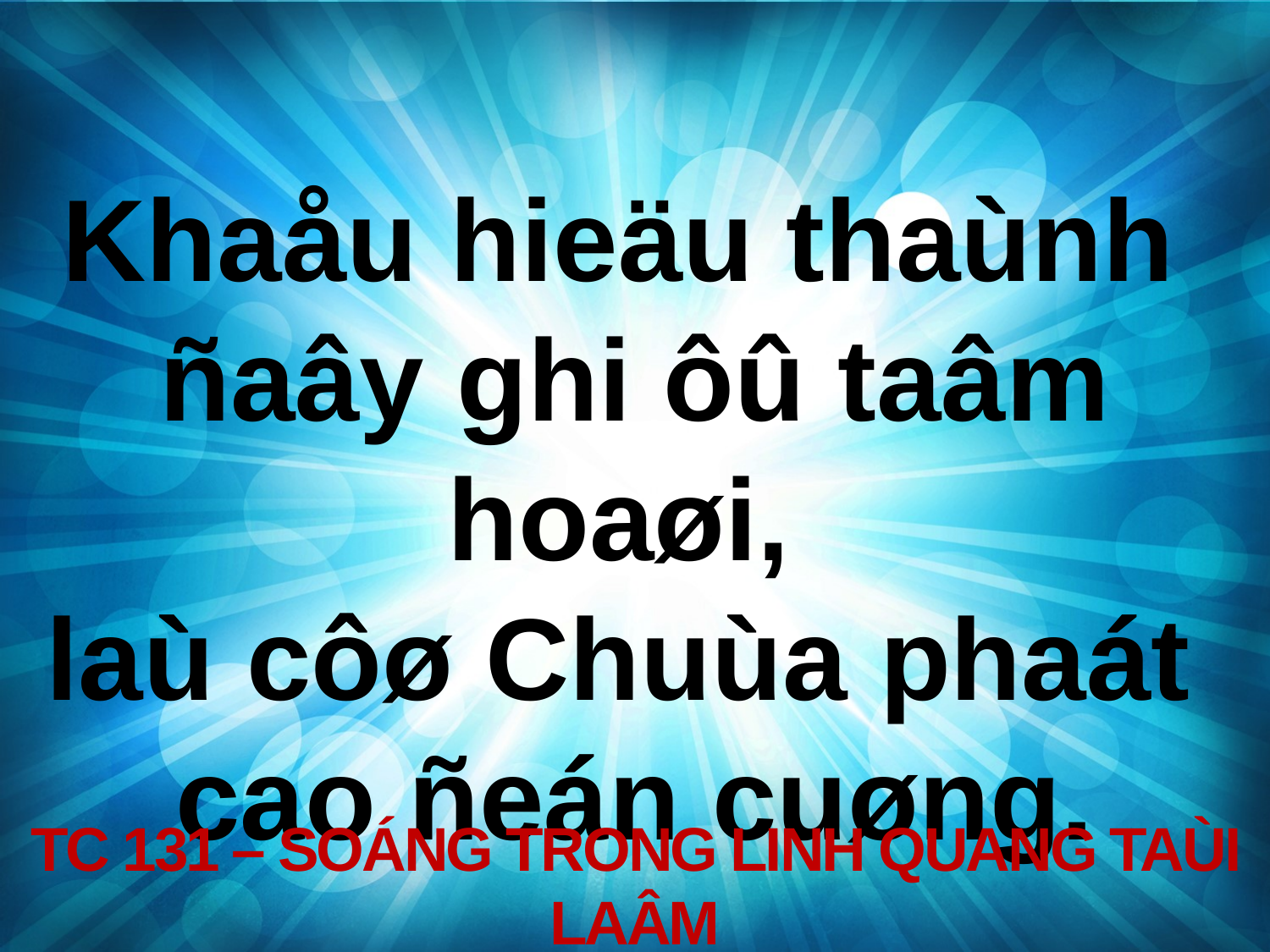

Khaåu hieäu thaùnh
ñaây ghi ôû taâm hoaøi,
laù côø Chuùa phaát
cao ñeán cuøng.
TC 131 – SOÁNG TRONG LINH QUANG TAÙI LAÂM